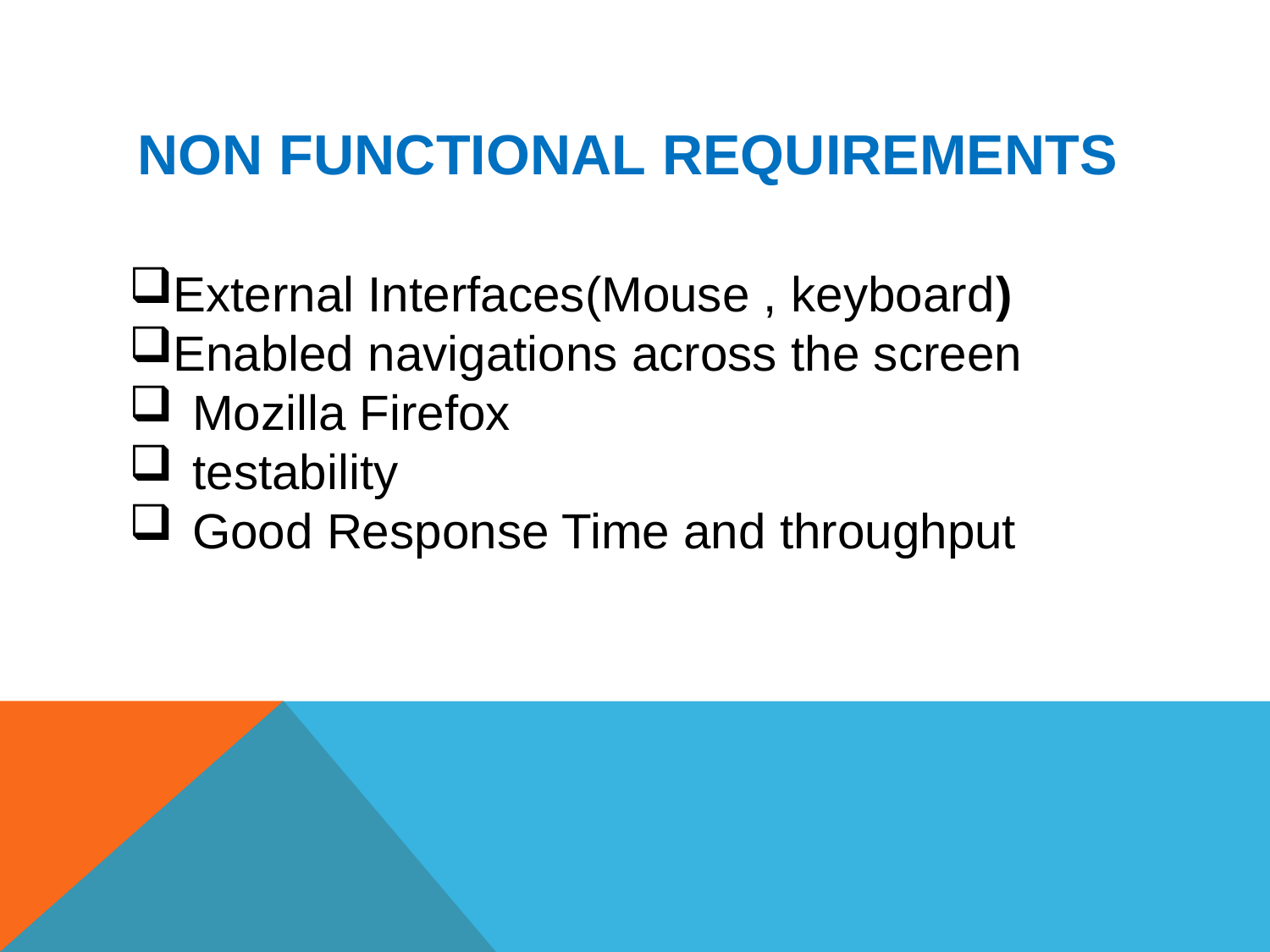

NON FUNCTIONAL REQUIREMENTS

External Interfaces(Mouse , keyboard)
Enabled navigations across the screen
Mozilla Firefox
testability
Good Response Time and throughput